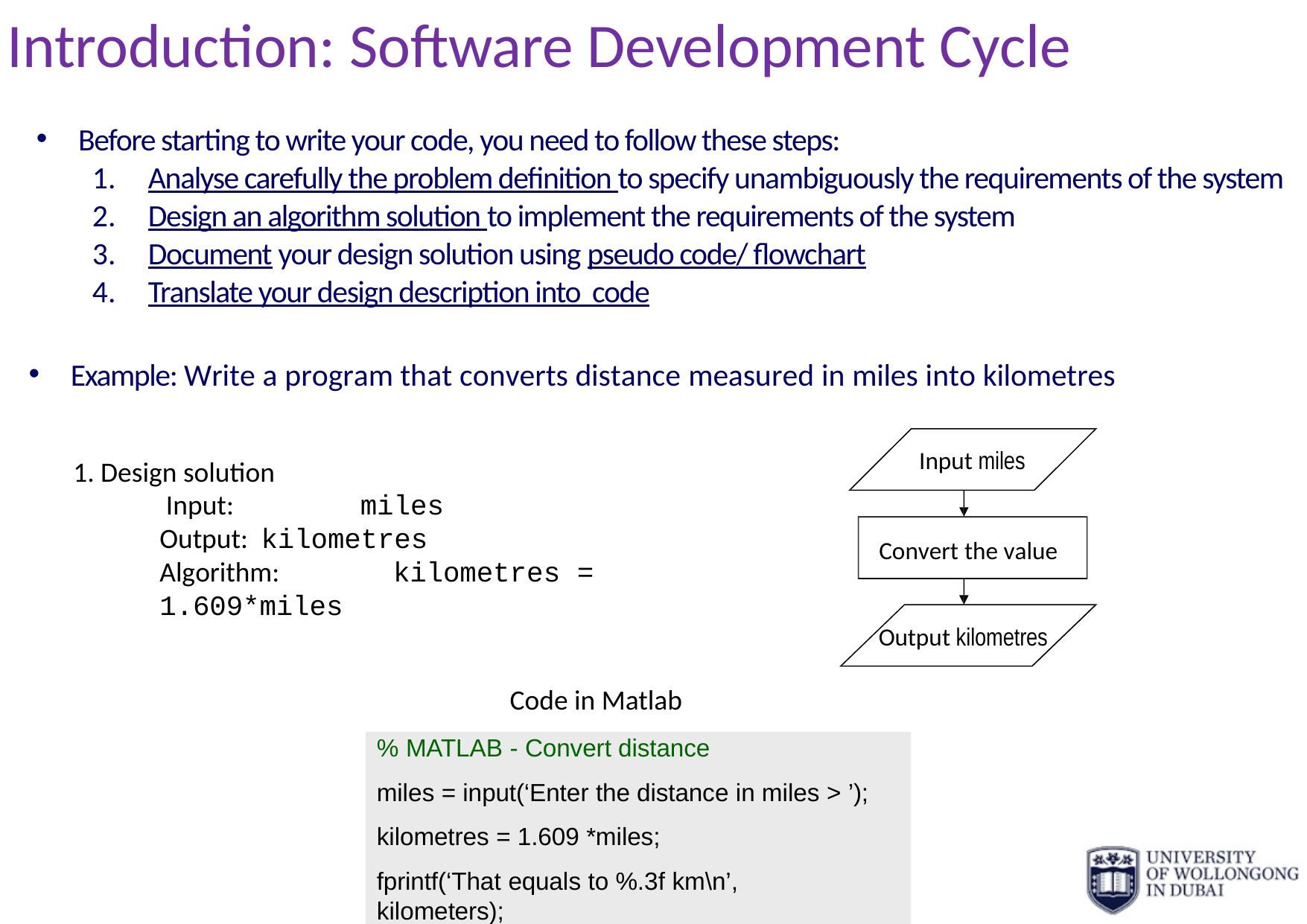

# Introduction: Software Development Cycle
Before starting to write your code, you need to follow these steps:
Analyse carefully the problem definition to specify unambiguously the requirements of the system
Design an algorithm solution to implement the requirements of the system
Document your design solution using pseudo code/ flowchart
Translate your design description into  code
Example: Write a program that converts distance measured in miles into kilometres

Input miles

Convert the value

Output kilometres
Design solution
Input:	miles
Output:  kilometres
Algorithm:	kilometres = 1.609*miles
Code in Matlab
% MATLAB - Convert distance
miles = input(‘Enter the distance in miles > ’); kilometres = 1.609 *miles;
fprintf(‘That equals to %.3f km\n’, kilometers);